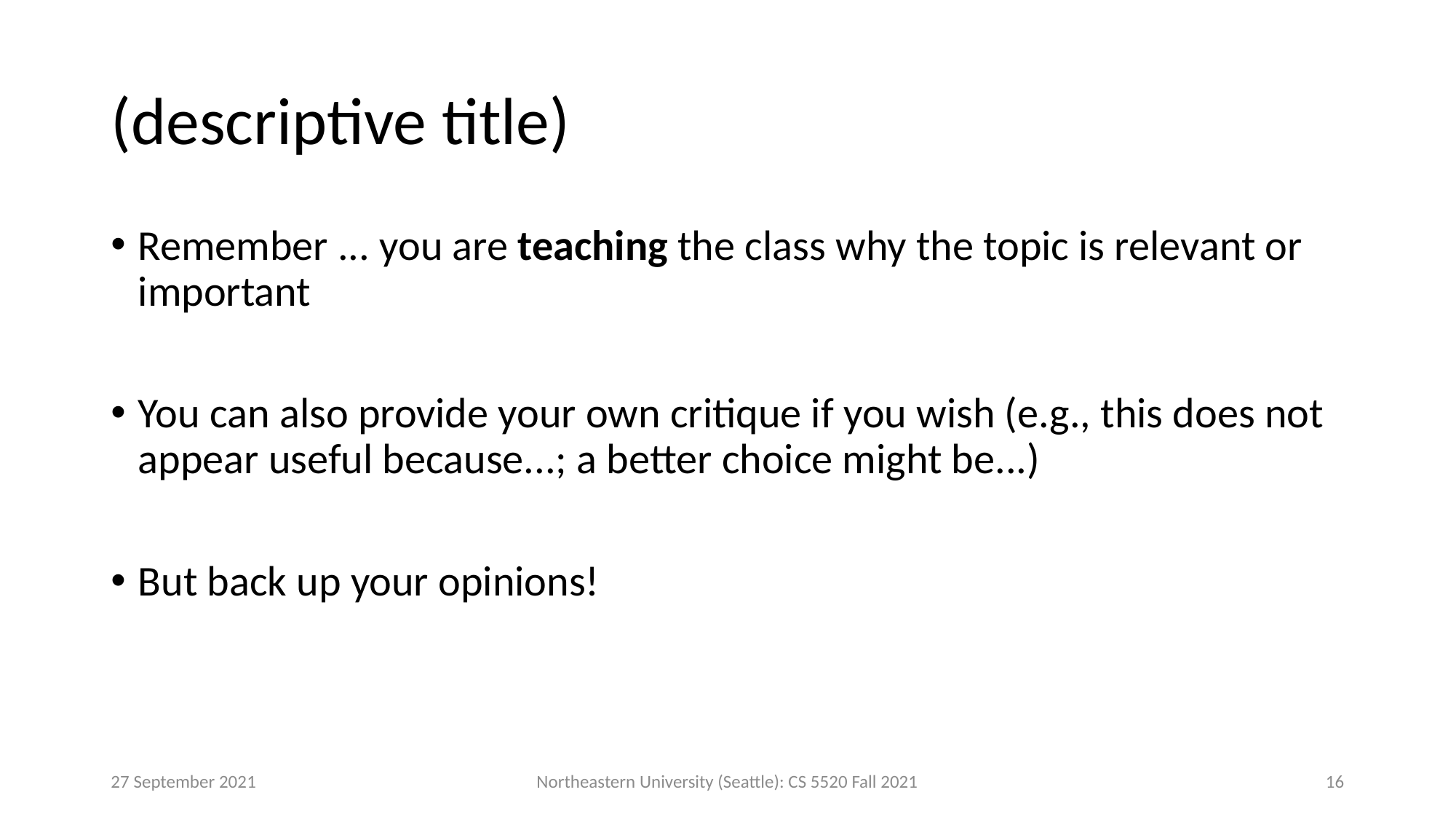

# (descriptive title)
Remember ... you are teaching the class why the topic is relevant or important

You can also provide your own critique if you wish (e.g., this does not appear useful because...; a better choice might be...)

But back up your opinions!

27 September 2021
Northeastern University (Seattle): CS 5520 Fall 2021
16